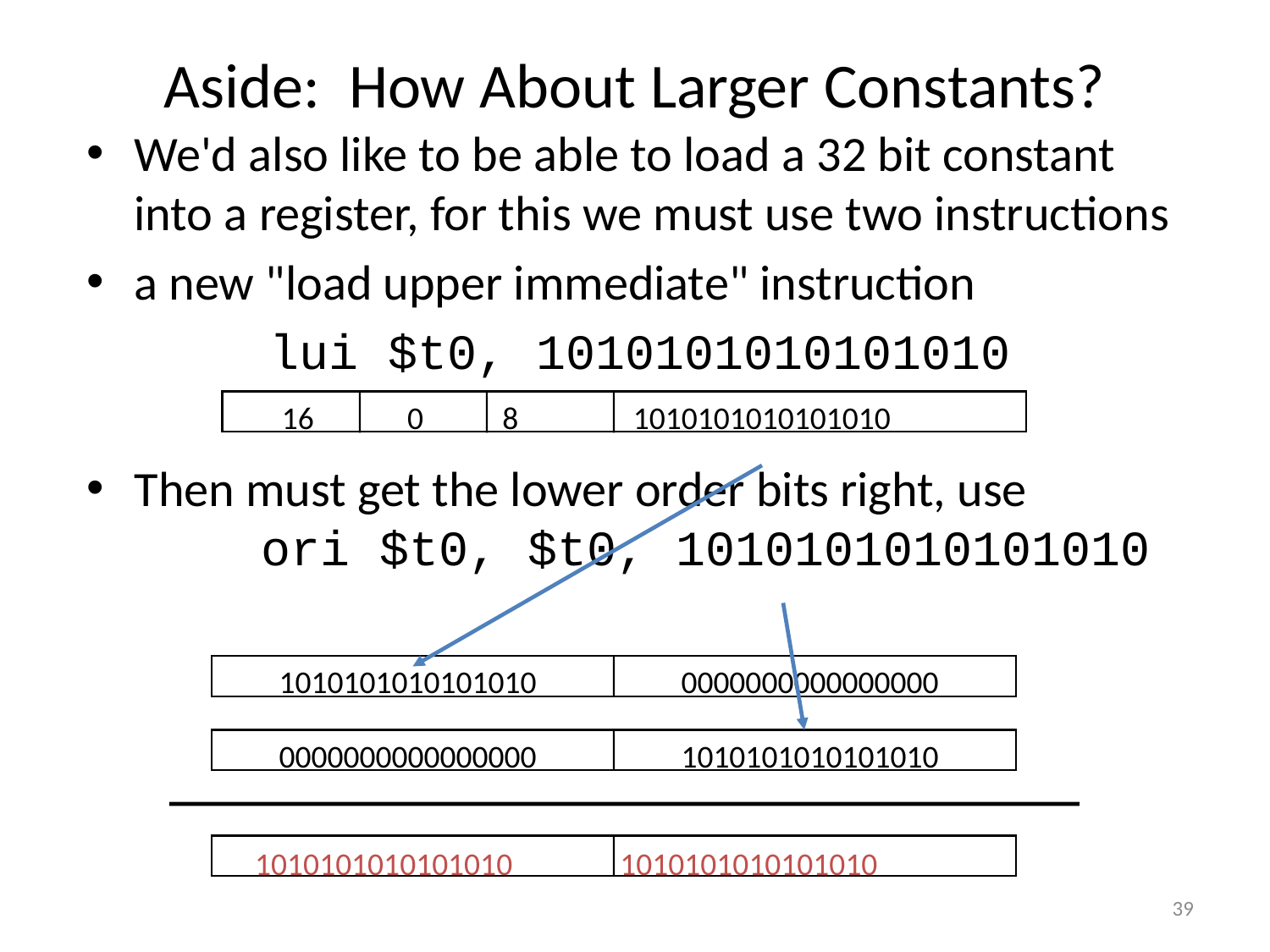

# Aside:  How About Larger Constants?

We'd also like to be able to load a 32 bit constant into a register, for this we must use two instructions
a new "load upper immediate" instruction
lui $t0, 1010101010101010

Then must get the lower order bits right, use                  	ori $t0, $t0, 1010101010101010

16             0           8                1010101010101010

1010101010101010

0000000000000000

0000000000000000

1010101010101010

1010101010101010               1010101010101010
39